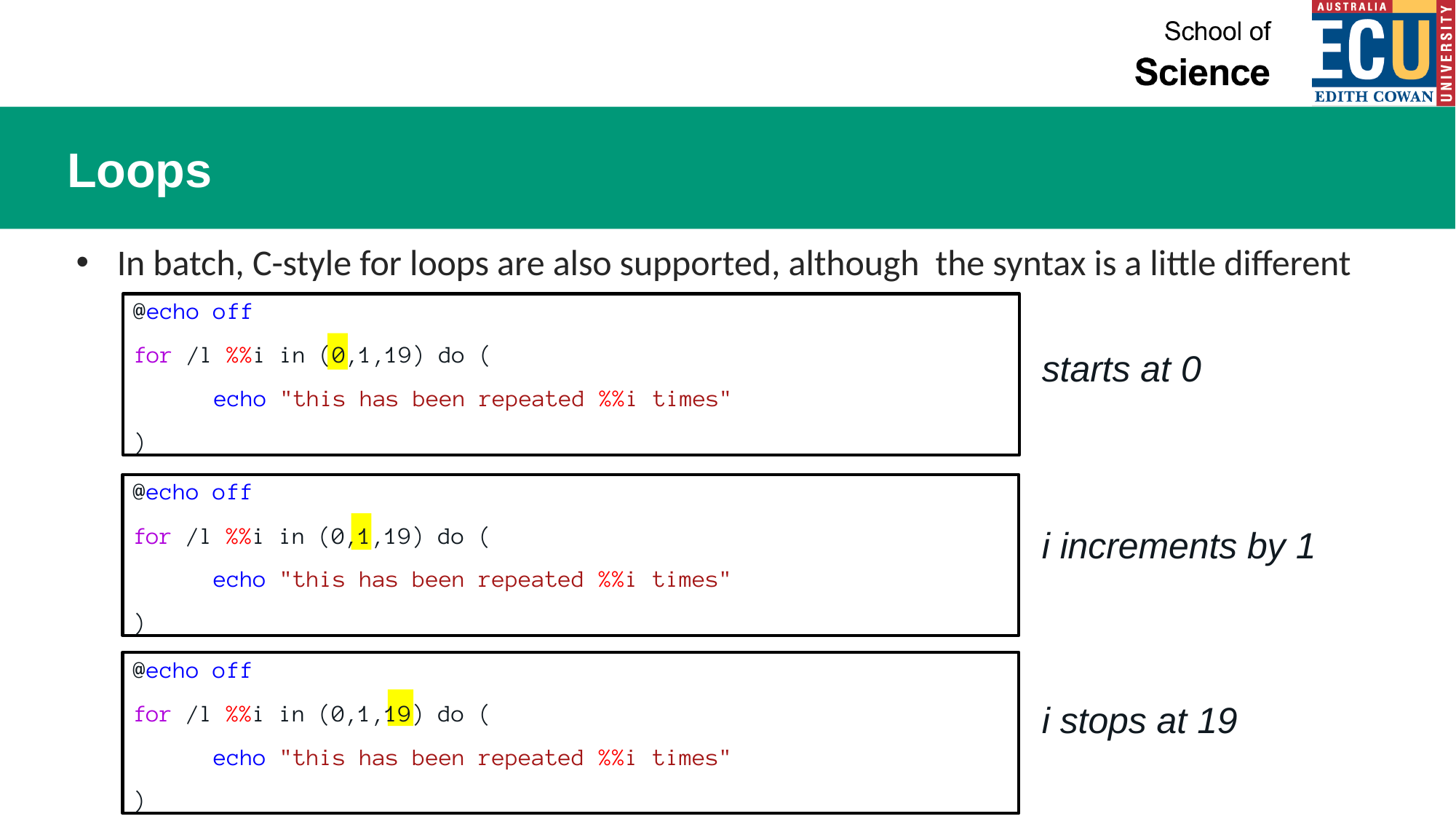

# Loops
In batch, C-style for loops are also supported, although  the syntax is a little different
@echo off
for /l %%i in (0,1,19) do (
echo "this has been repeated %%i times"
)

starts at 0
@echo off
for /l %%i in (0,1,19) do (
echo "this has been repeated %%i times"
)

i increments by 1
@echo off
for /l %%i in (0,1,19) do (
echo "this has been repeated %%i times"
)

i stops at 19